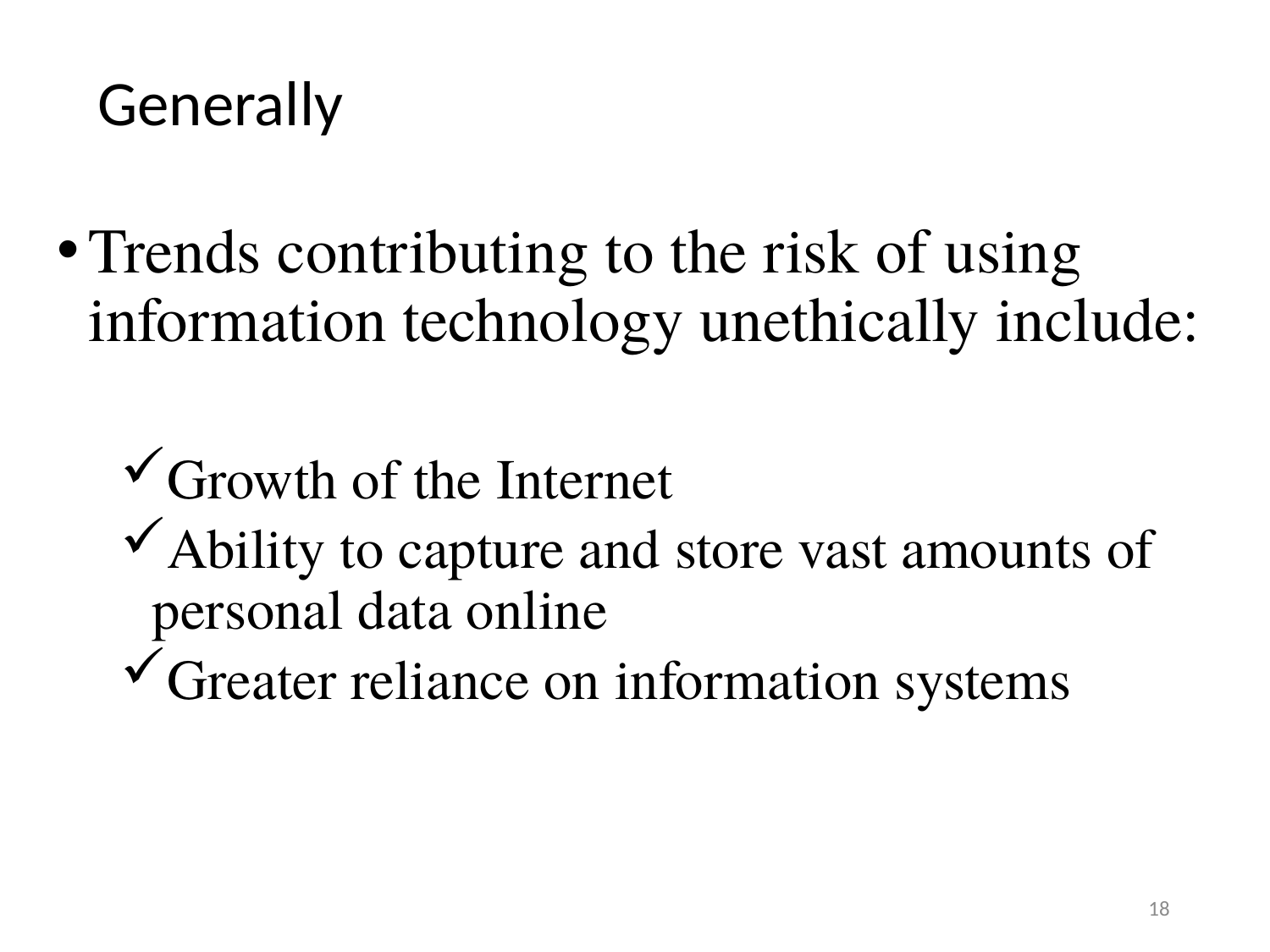

# Generally
Trends contributing to the risk of using information technology unethically include:

Growth of the Internet
Ability to capture and store vast amounts of personal data online
Greater reliance on information systems

18